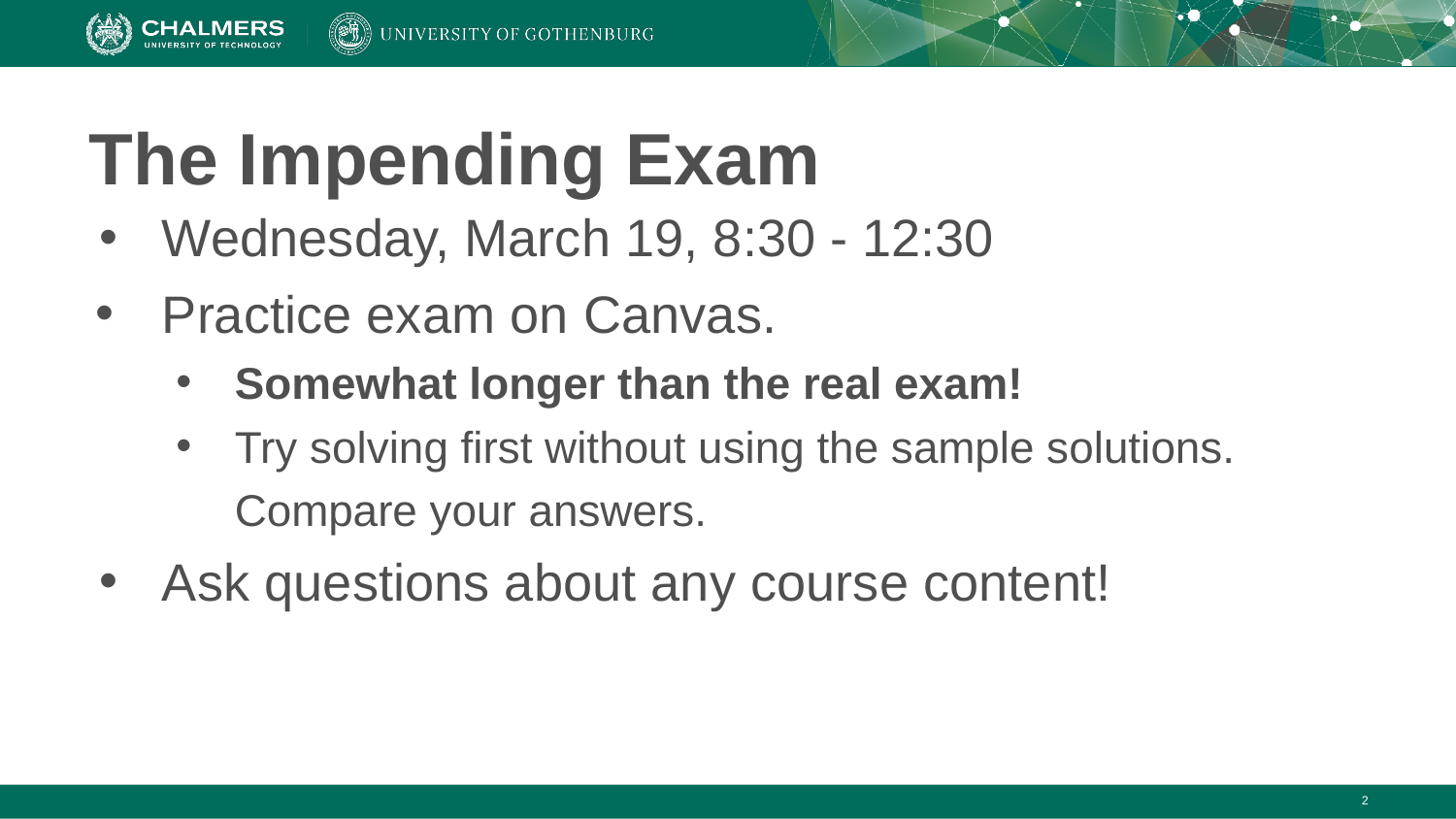

# The Impending Exam
Wednesday, March 19, 8:30 - 12:30
Practice exam on Canvas.
Somewhat longer than the real exam!
Try solving first without using the sample solutions. Compare your answers.
Ask questions about any course content!
2